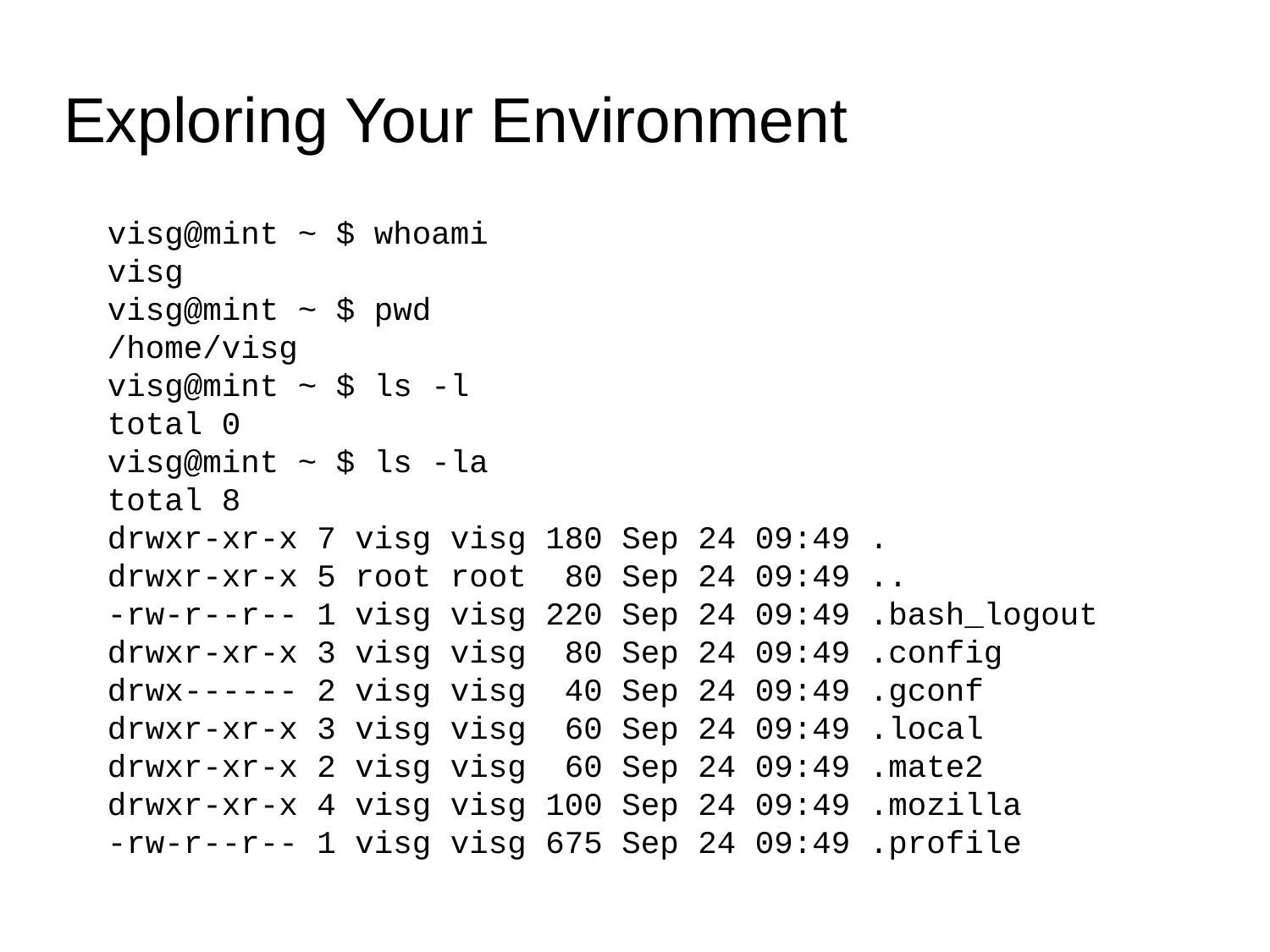

Exploring Your Environment
visg@mint ~ $ whoami
visg
visg@mint ~ $ pwd
/home/visg
visg@mint ~ $ ls -l
total 0
visg@mint ~ $ ls -la
total 8
drwxr-xr-x 7 visg visg 180 Sep 24 09:49 .
drwxr-xr-x 5 root root  80 Sep 24 09:49 ..
-rw-r--r-- 1 visg visg 220 Sep 24 09:49 .bash_logout
drwxr-xr-x 3 visg visg  80 Sep 24 09:49 .config
drwx------ 2 visg visg  40 Sep 24 09:49 .gconf
drwxr-xr-x 3 visg visg  60 Sep 24 09:49 .local
drwxr-xr-x 2 visg visg  60 Sep 24 09:49 .mate2
drwxr-xr-x 4 visg visg 100 Sep 24 09:49 .mozilla
-rw-r--r-- 1 visg visg 675 Sep 24 09:49 .profile